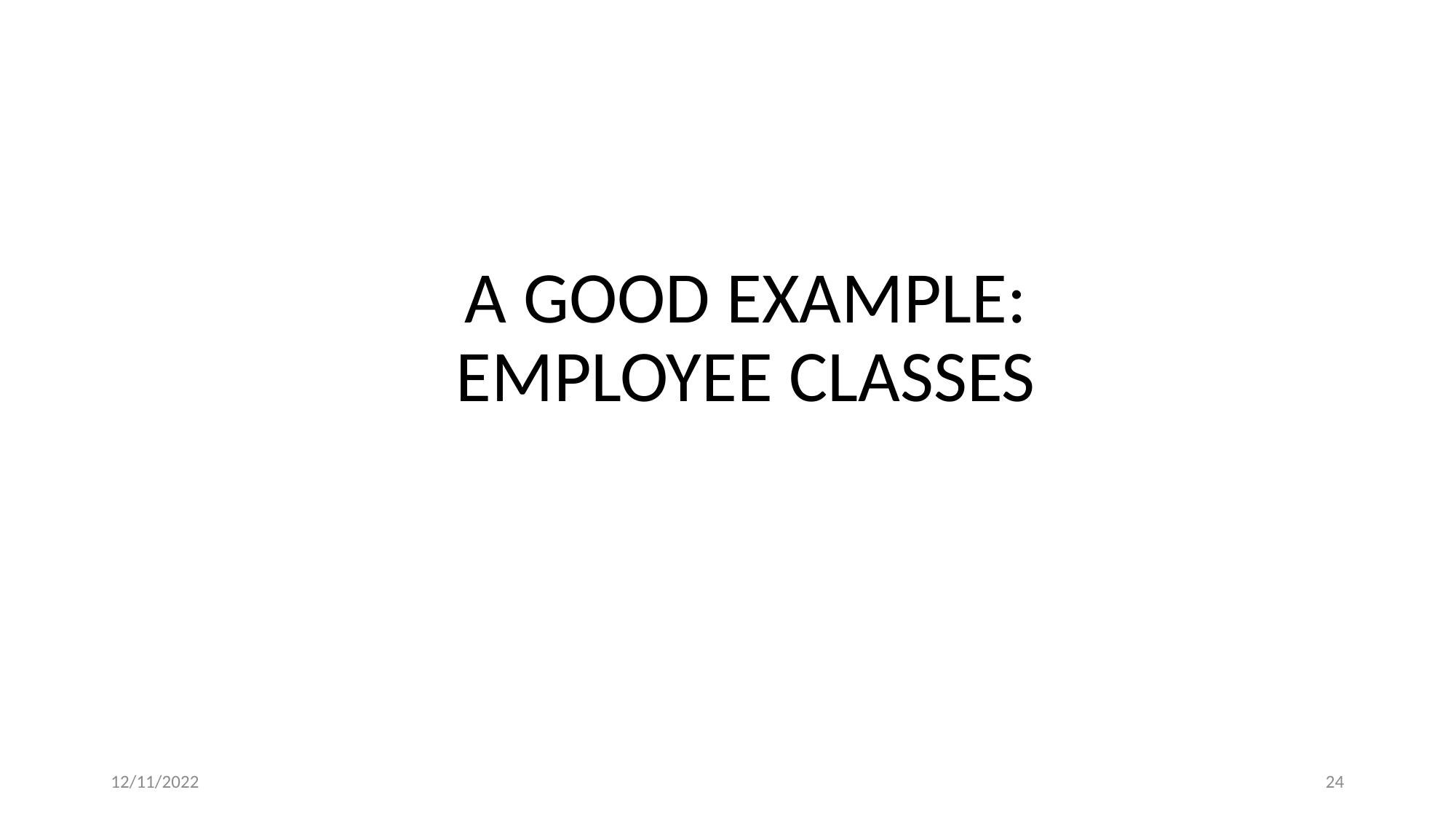

A GOOD EXAMPLE: EMPLOYEE CLASSES
12/11/2022
24